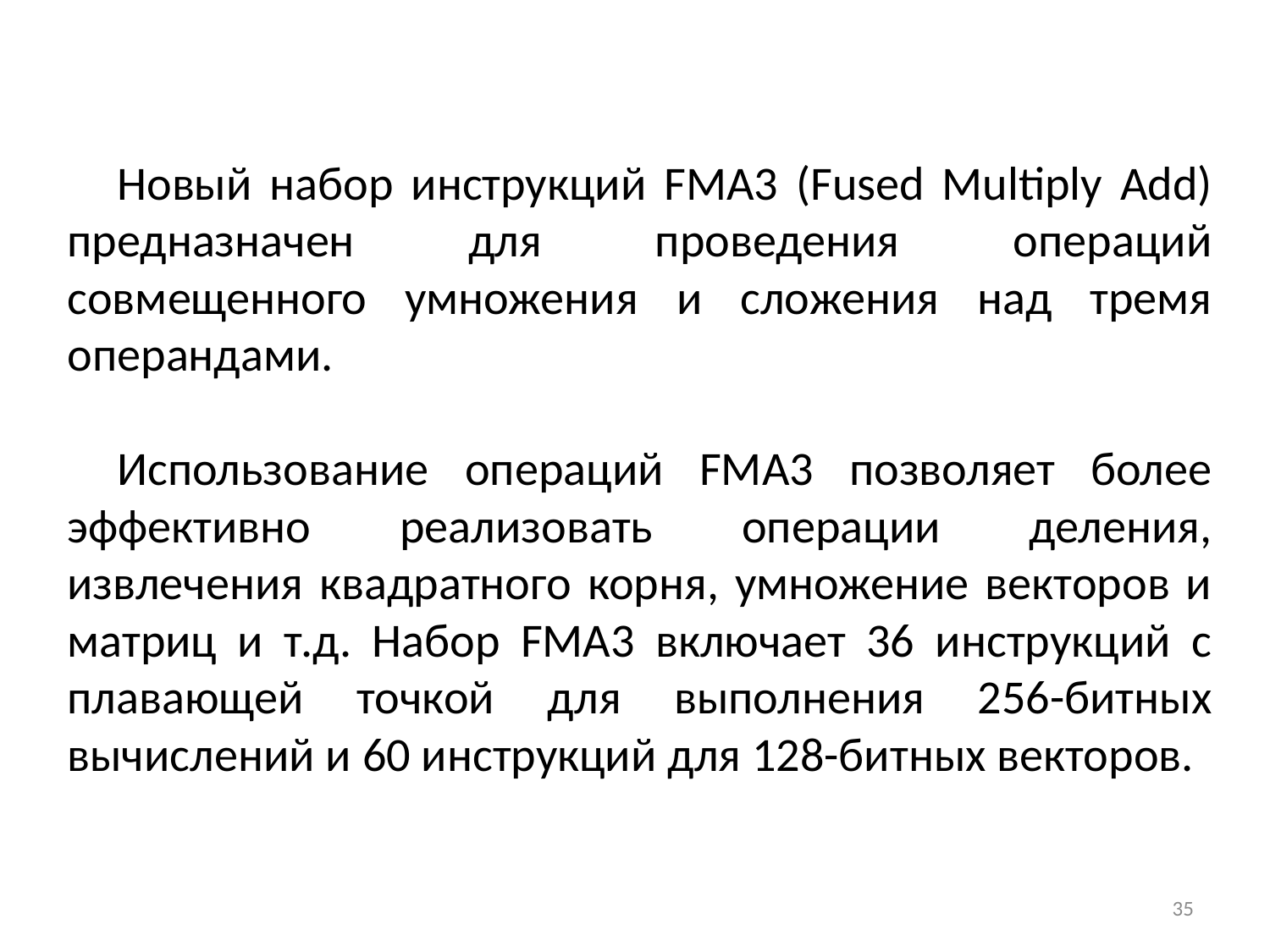

Новый набор инструкций FMA3 (Fused Multiply Add) предназначен для проведения операций совмещенного умножения и сложения над тремя операндами.

Использование операций FMA3 позволяет более эффективно реализовать операции деления, извлечения квадратного корня, умножение векторов и матриц и т.д. Набор FMA3 включает 36 инструкций с плавающей точкой для выполнения 256-битных вычислений и 60 инструкций для 128-битных векторов.
35